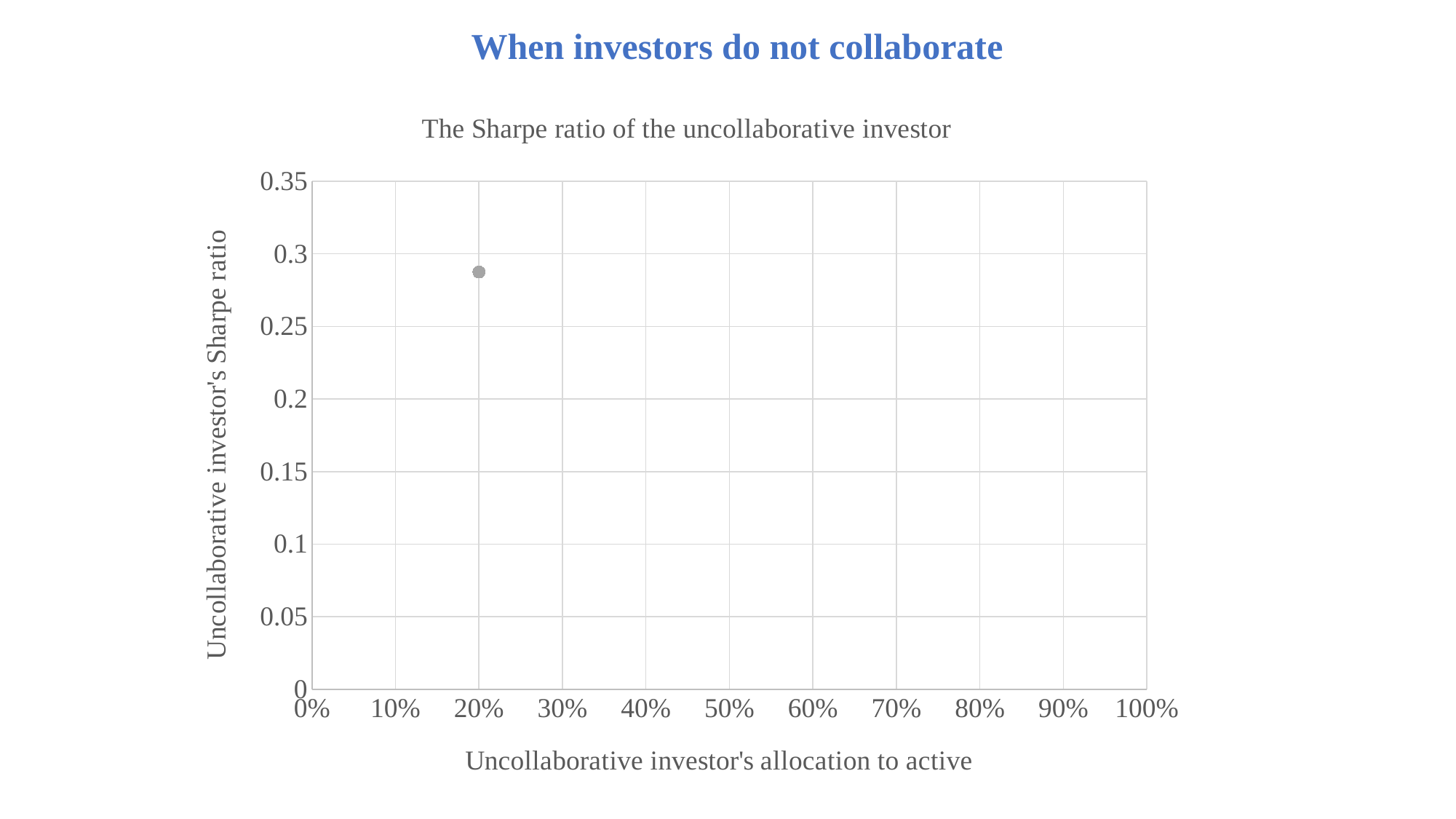

When investors do not collaborate

### Chart: The Sharpe ratio of the uncollaborative investor

| Category |  |
|---|---|